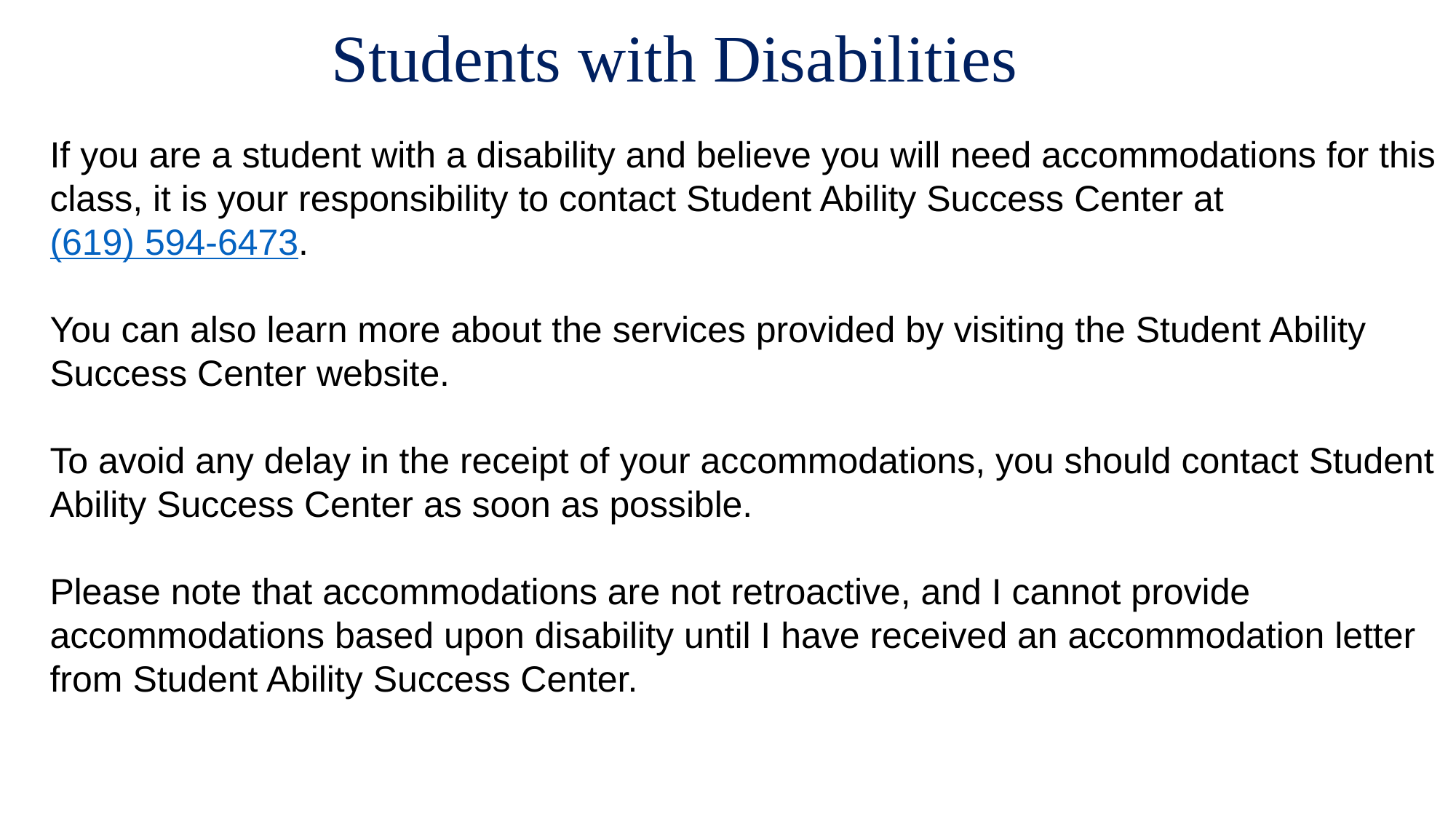

Students with Disabilities
If you are a student with a disability and believe you will need accommodations for this class, it is your responsibility to contact Student Ability Success Center at (619) 594-6473.

You can also learn more about the services provided by visiting the Student Ability Success Center website.

To avoid any delay in the receipt of your accommodations, you should contact Student Ability Success Center as soon as possible.

Please note that accommodations are not retroactive, and I cannot provide accommodations based upon disability until I have received an accommodation letter from Student Ability Success Center.